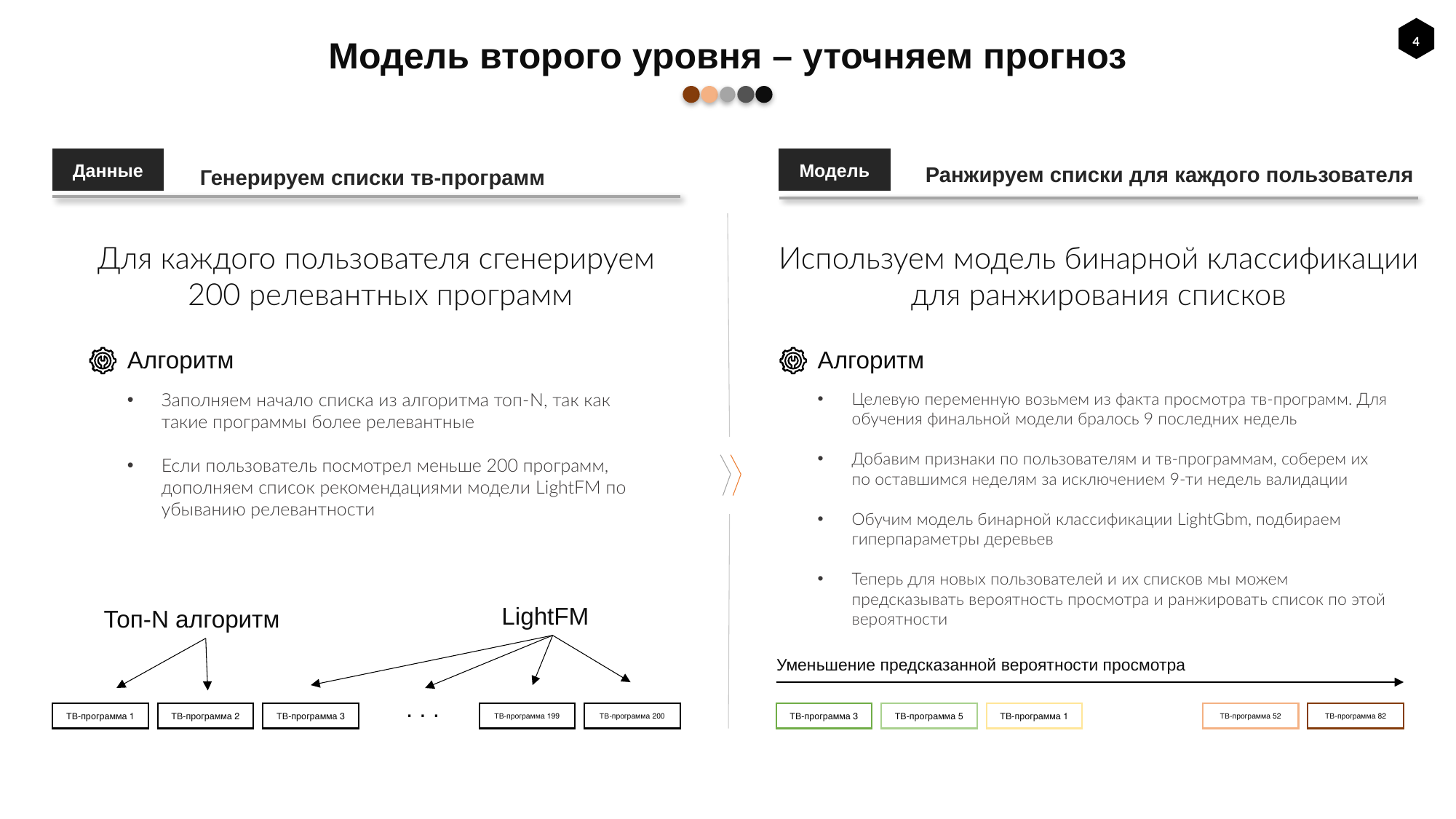

Модель второго уровня – уточняем прогноз

Данные
Модель
Ранжируем списки для каждого пользователя
Генерируем списки тв-программ
Для каждого пользователя сгенерируем
200 релевантных программ
Используем модель бинарной классификации для ранжирования списков
Алгоритм
Алгоритм

Заполняем начало списка из алгоритма топ-N, так как такие программы более релевантные

Если пользователь посмотрел меньше 200 программ, дополняем список рекомендациями модели LightFM по убыванию релевантности
Целевую переменную возьмем из факта просмотра тв-программ. Для обучения финальной модели бралось 9 последних недель

Добавим признаки по пользователям и тв-программам, соберем их по оставшимся неделям за исключением 9-ти недель валидации

Обучим модель бинарной классификации LightGbm, подбираем гиперпараметры деревьев

Теперь для новых пользователей и их списков мы можем предсказывать вероятность просмотра и ранжировать список по этой вероятности
LightFM
Топ-N алгоритм
Уменьшение предсказанной вероятности просмотра
. . .
ТВ-программа 82
ТВ-программа 200
ТВ-программа 1
ТВ-программа 52
ТВ-программа 3
ТВ-программа 199
ТВ-программа 3
ТВ-программа 5
ТВ-программа 1
ТВ-программа 2